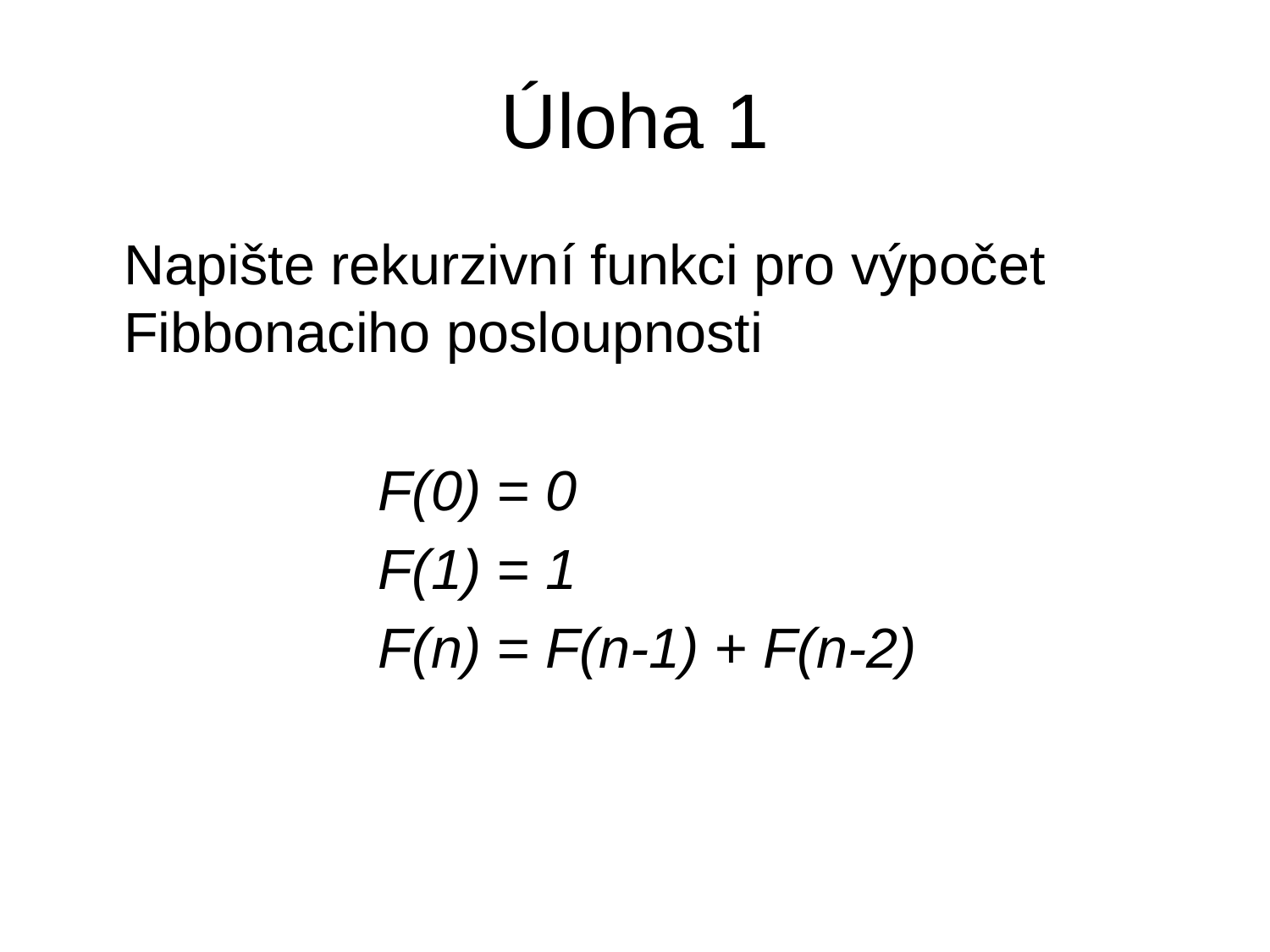

# Úloha 1
	Napište rekurzivní funkci pro výpočet Fibbonaciho posloupnosti

			F(0) = 0
			F(1) = 1
			F(n) = F(n-1) + F(n-2)